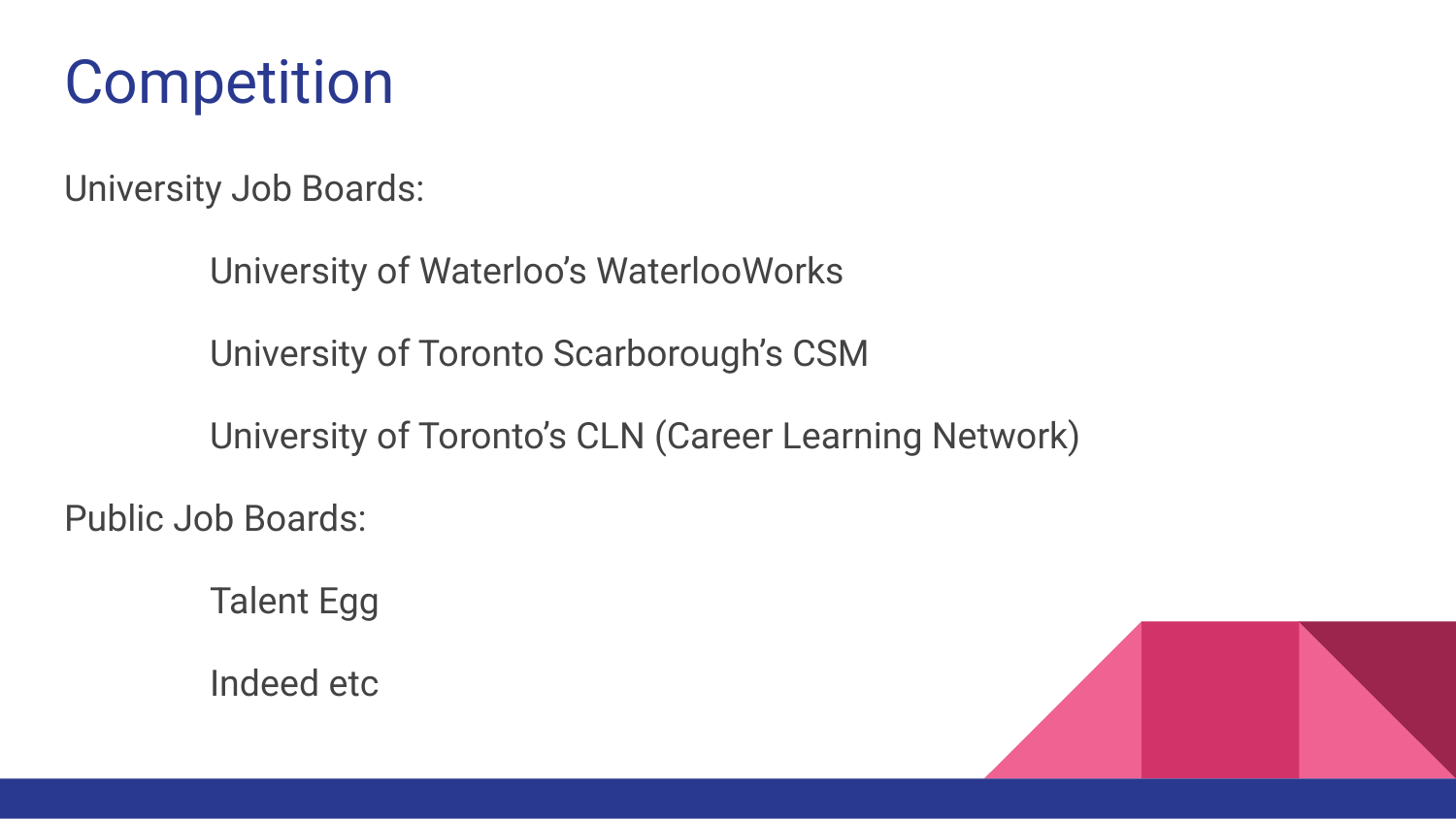

# Competition
University Job Boards:
	University of Waterloo’s WaterlooWorks
	University of Toronto Scarborough’s CSM
	University of Toronto’s CLN (Career Learning Network)
Public Job Boards:
	Talent Egg
	Indeed etc